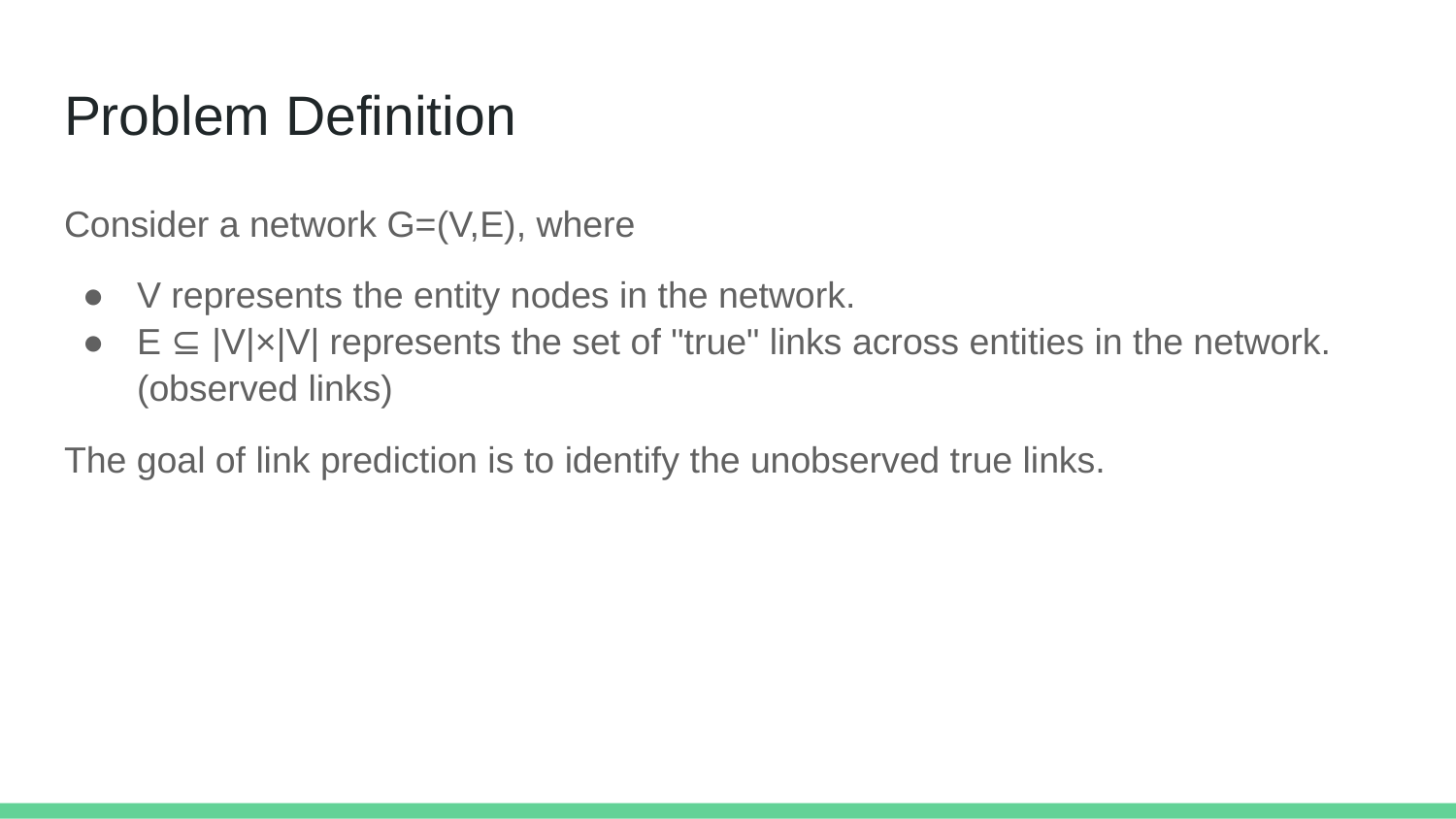

# Problem Definition
Consider a network G=(V,E), where
V represents the entity nodes in the network.
E ⊆ |V|×|V| represents the set of "true" links across entities in the network. (observed links)
The goal of link prediction is to identify the unobserved true links.